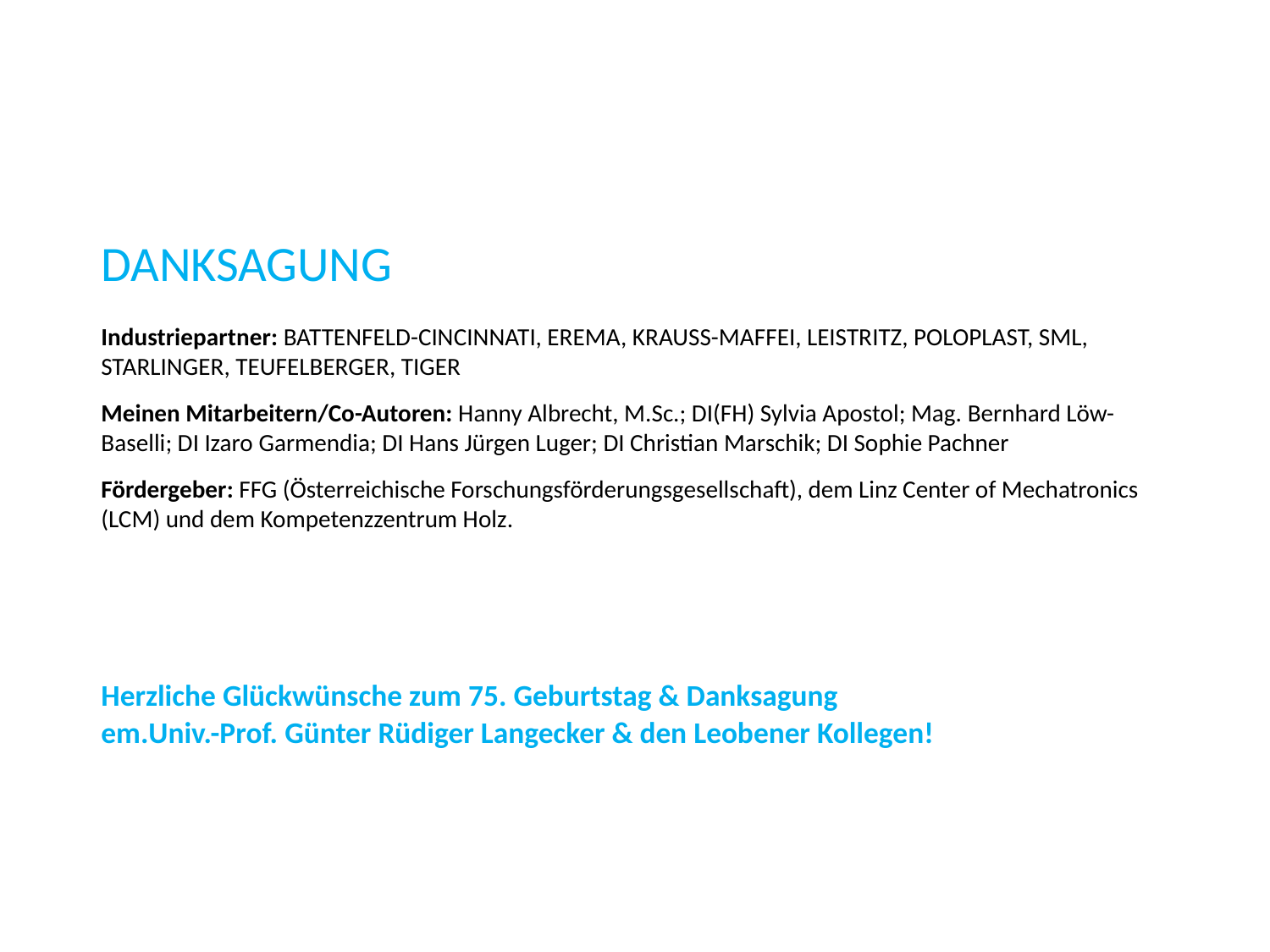

# Danksagung Industriepartner: BATTENFELD-CINCINNATI, EREMA, KRAUSS-MAFFEI, LEISTRITZ, POLOPLAST, SML, STARLINGER, TEUFELBERGER, TIGER Meinen Mitarbeitern/Co-Autoren: Hanny Albrecht, M.Sc.; DI(FH) Sylvia Apostol; Mag. Bernhard Löw-Baselli; DI Izaro Garmendia; DI Hans Jürgen Luger; DI Christian Marschik; DI Sophie Pachner Fördergeber: FFG (Österreichische Forschungsförderungsgesellschaft), dem Linz Center of Mechatronics (LCM) und dem Kompetenzzentrum Holz.
Herzliche Glückwünsche zum 75. Geburtstag & Danksagung
em.Univ.-Prof. Günter Rüdiger Langecker & den Leobener Kollegen!